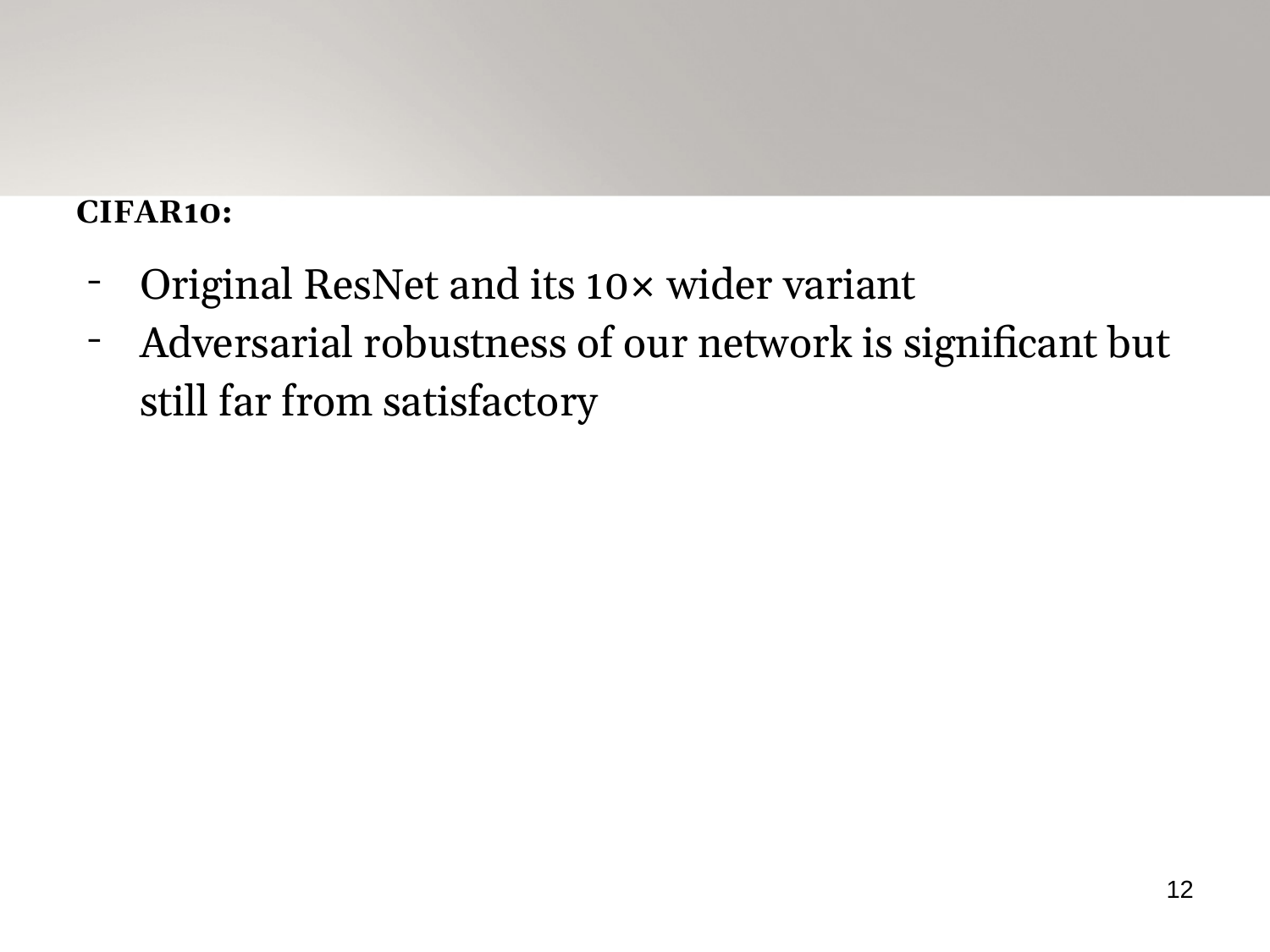

CIFAR10:
Original ResNet and its 10× wider variant
Adversarial robustness of our network is significant but still far from satisfactory

12